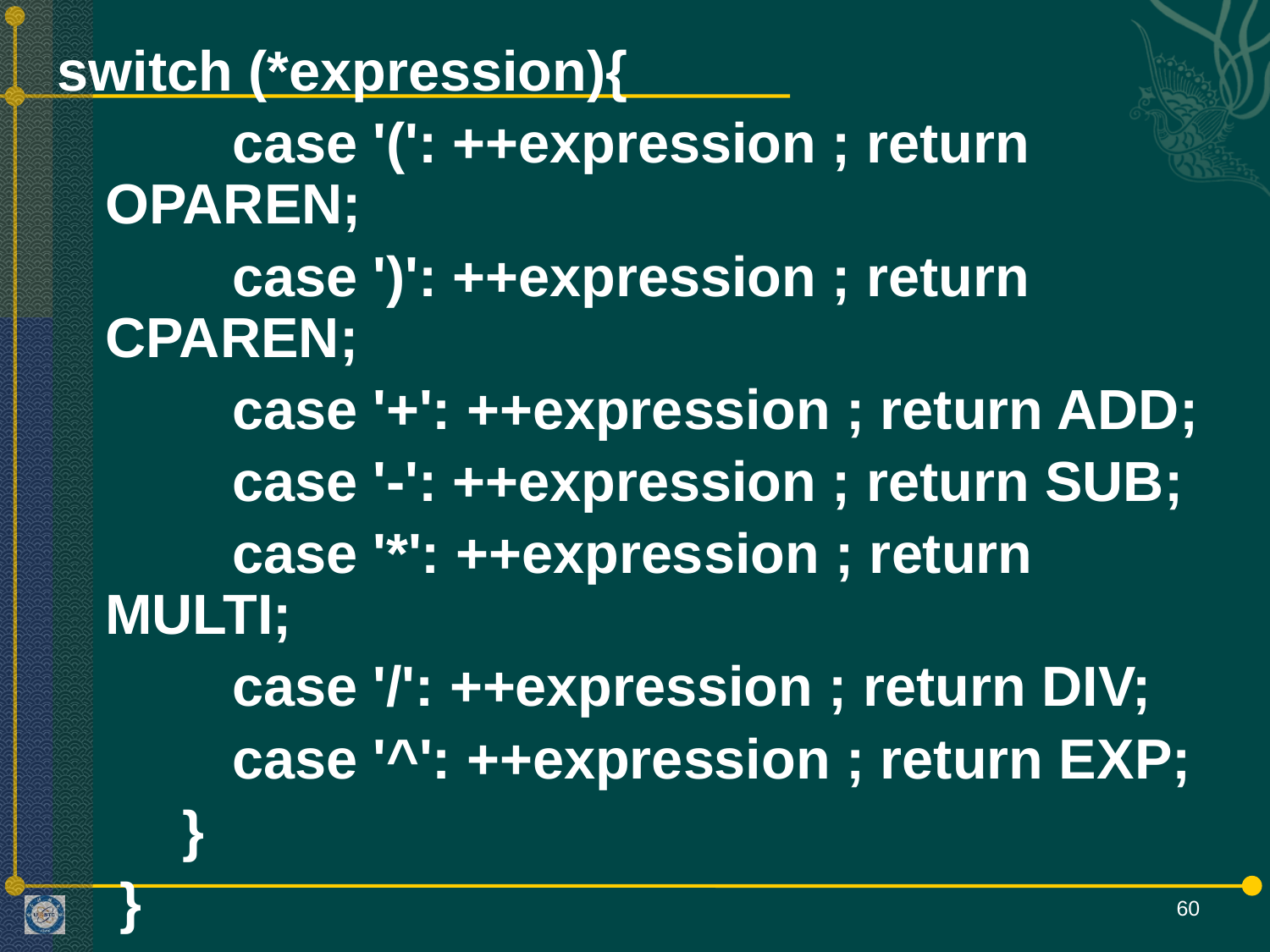

switch (*expression){
		case '(': ++expression ; return OPAREN;
		case ')': ++expression ; return CPAREN;
		case '+': ++expression ; return ADD;
		case '-': ++expression ; return SUB;
		case '*': ++expression ; return MULTI;
		case '/': ++expression ; return DIV;
		case '^': ++expression ; return EXP;
        }
    }
   return EOL;
  }
60